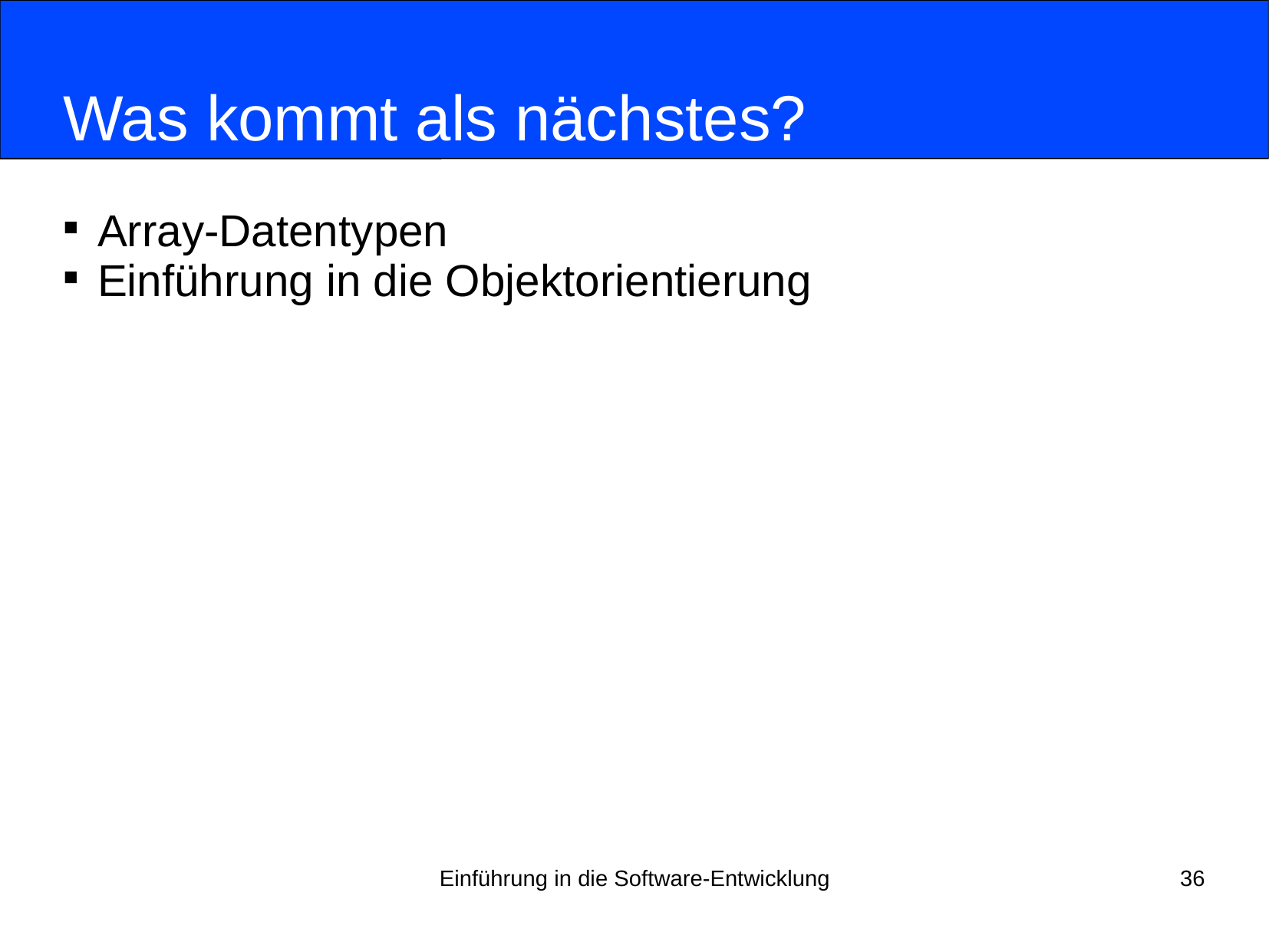

# Was kommt als nächstes?
Array-Datentypen
Einführung in die Objektorientierung

Einführung in die Software-Entwicklung
36